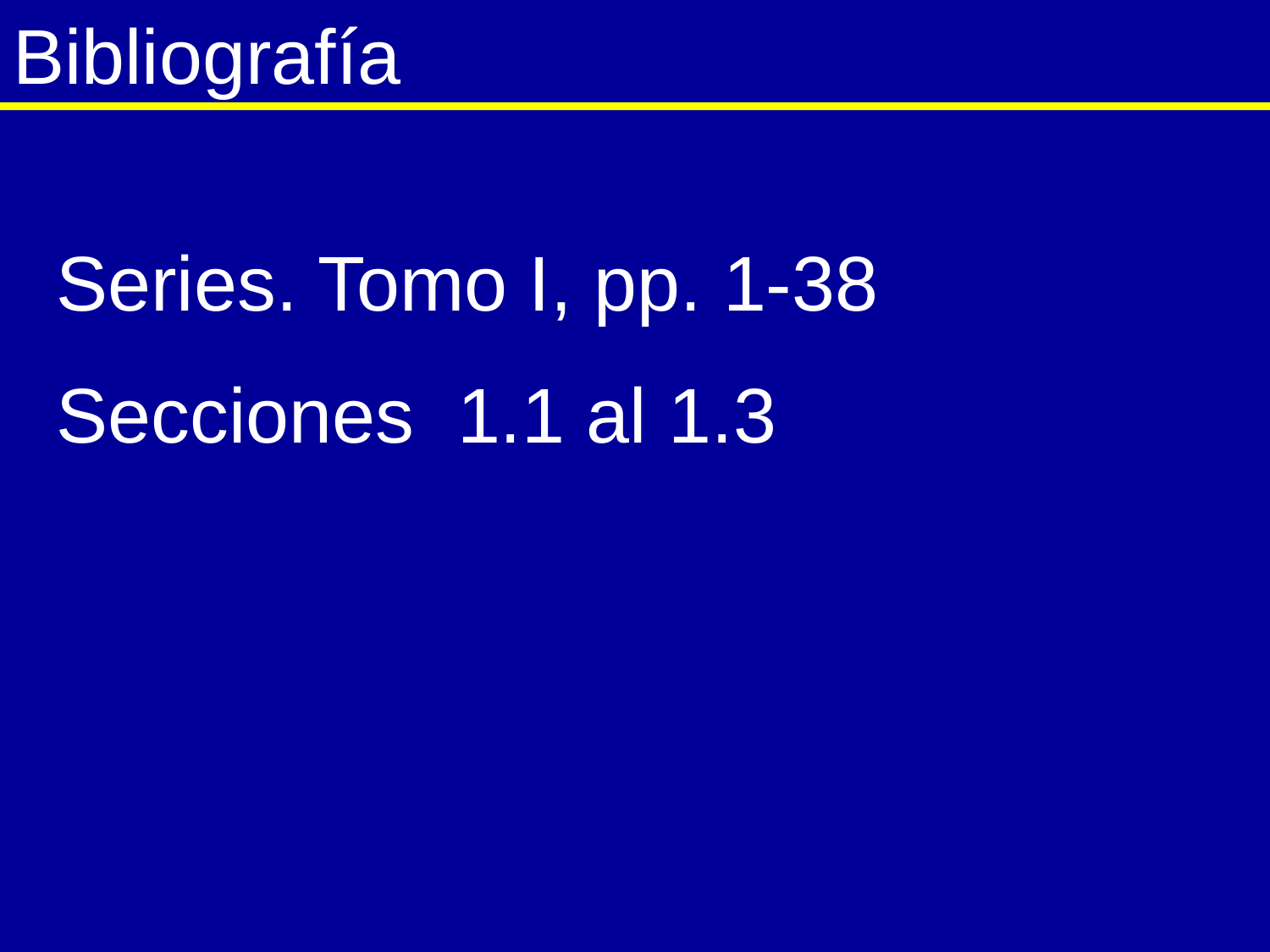

# Bibliografía

Series. Tomo I, pp. 1-38
Secciones  1.1 al 1.3